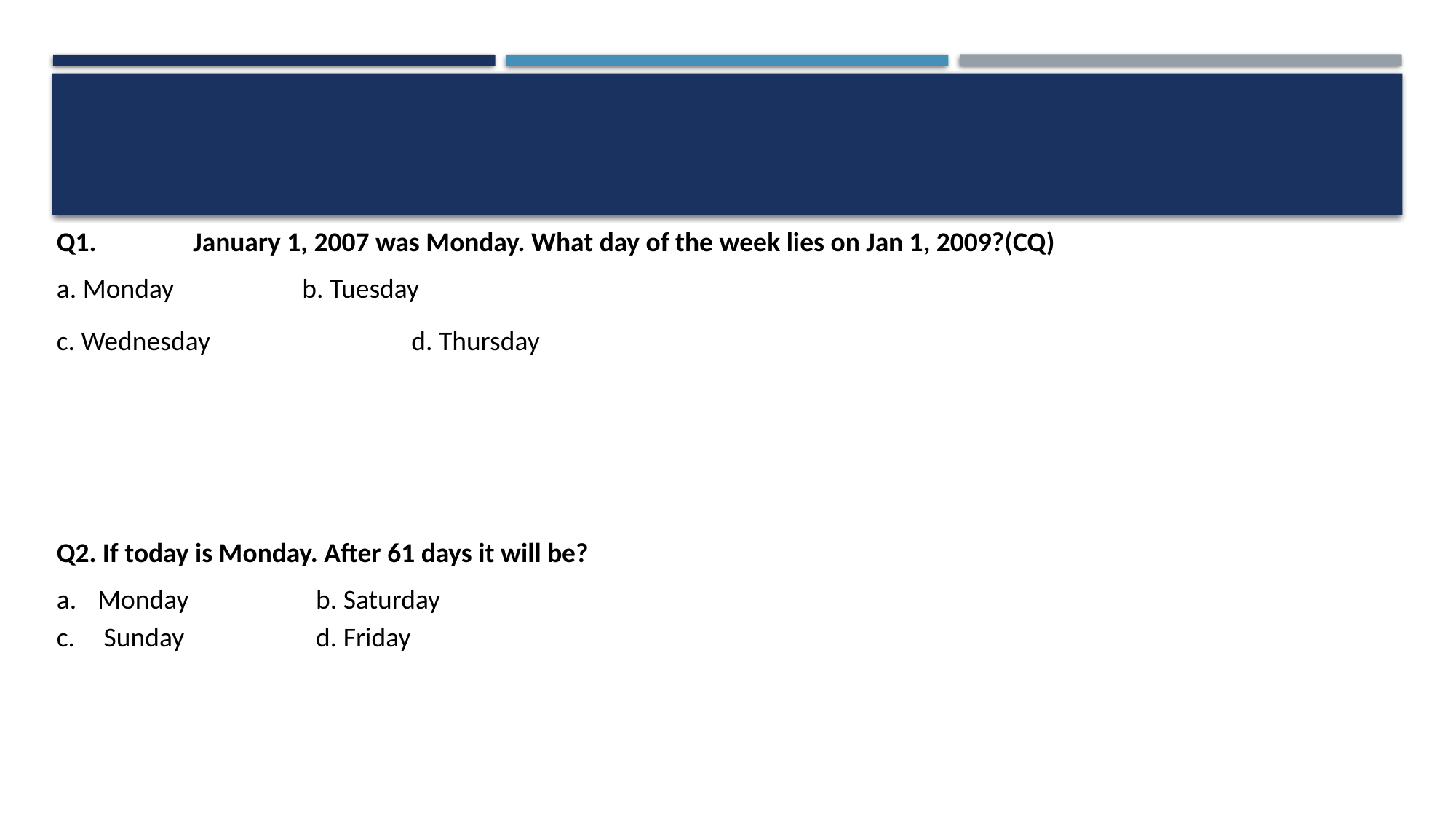

Q1.	January 1, 2007 was Monday. What day of the week lies on Jan 1, 2009?(CQ)
a. Monday	               	b. Tuesday
c. Wednesday		d. Thursday

Q2. If today is Monday. After 61 days it will be?
Monday  		b. Saturday
 Sunday  		d. Friday